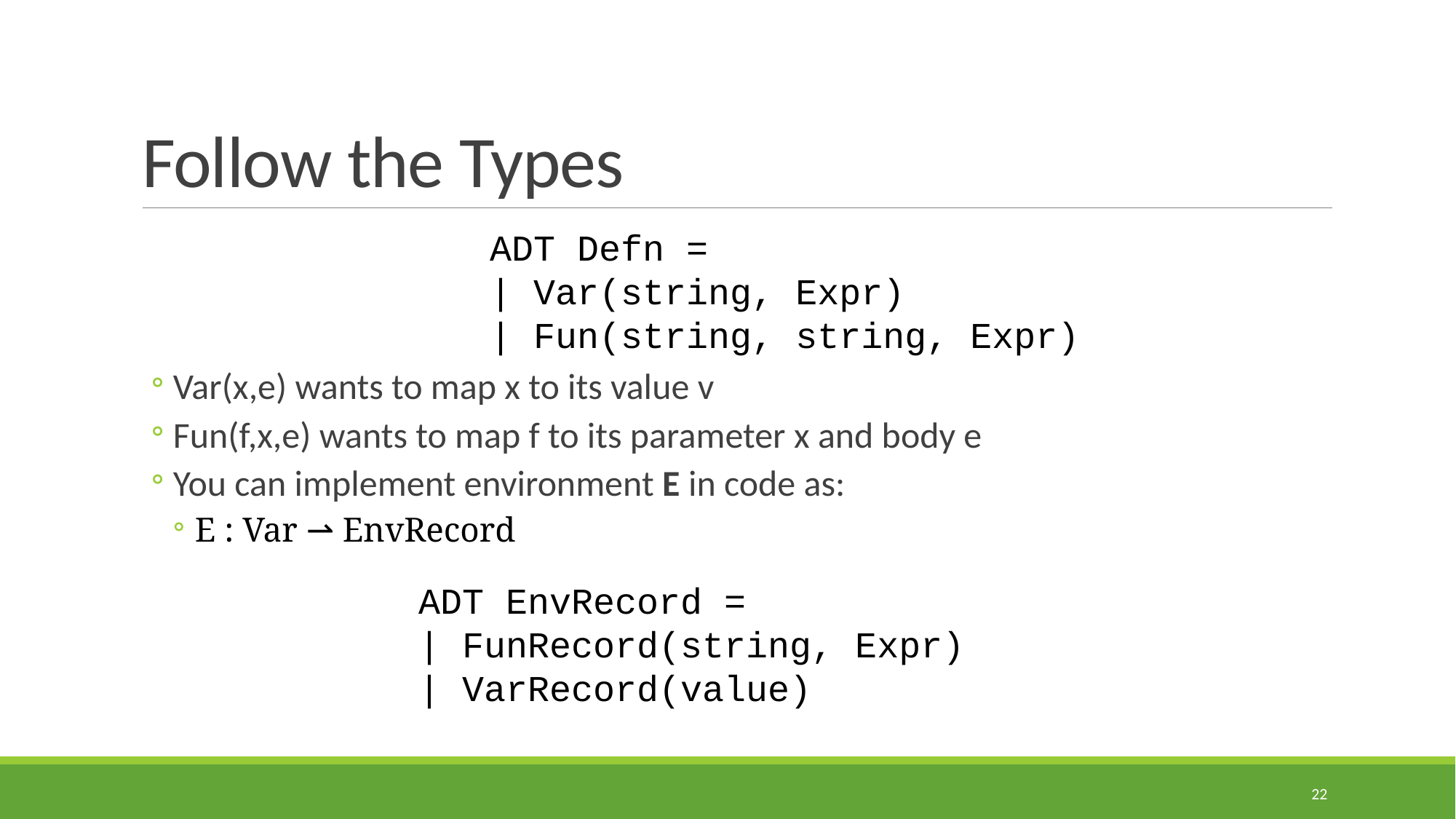

# Follow the Types
ADT Defn =
| Var(string, Expr)
| Fun(string, string, Expr)
Var(x,e) wants to map x to its value v
Fun(f,x,e) wants to map f to its parameter x and body e
You can implement environment E in code as:
E : Var ⇀ EnvRecord
ADT EnvRecord =
| FunRecord(string, Expr)
| VarRecord(value)
22